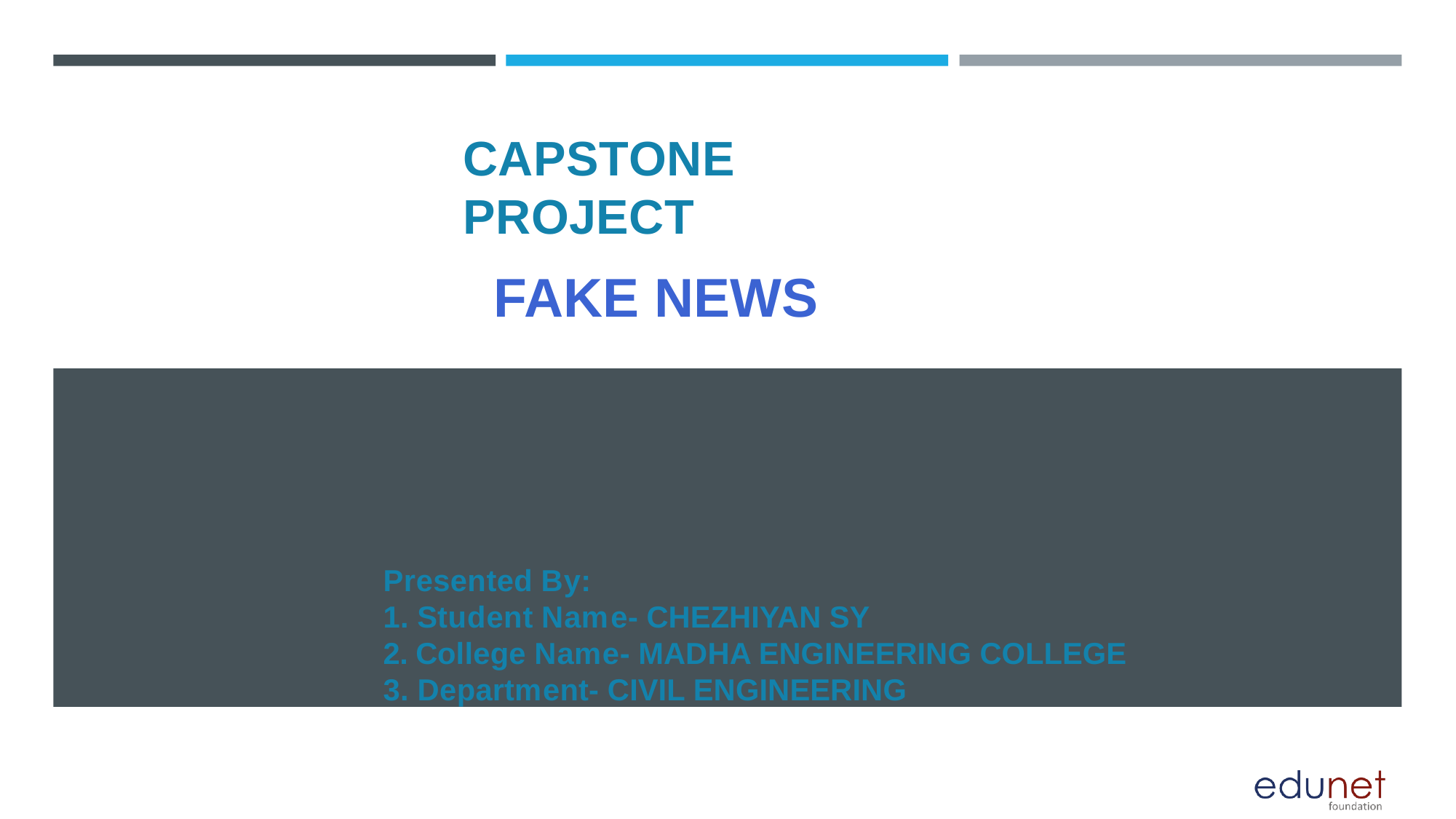

# CAPSTONE PROJECT
FAKE NEWS

Presented By:
1. Student Name- CHEZHIYAN SY
2. College Name- MADHA ENGINEERING COLLEGE
3. Department- CIVIL ENGINEERING